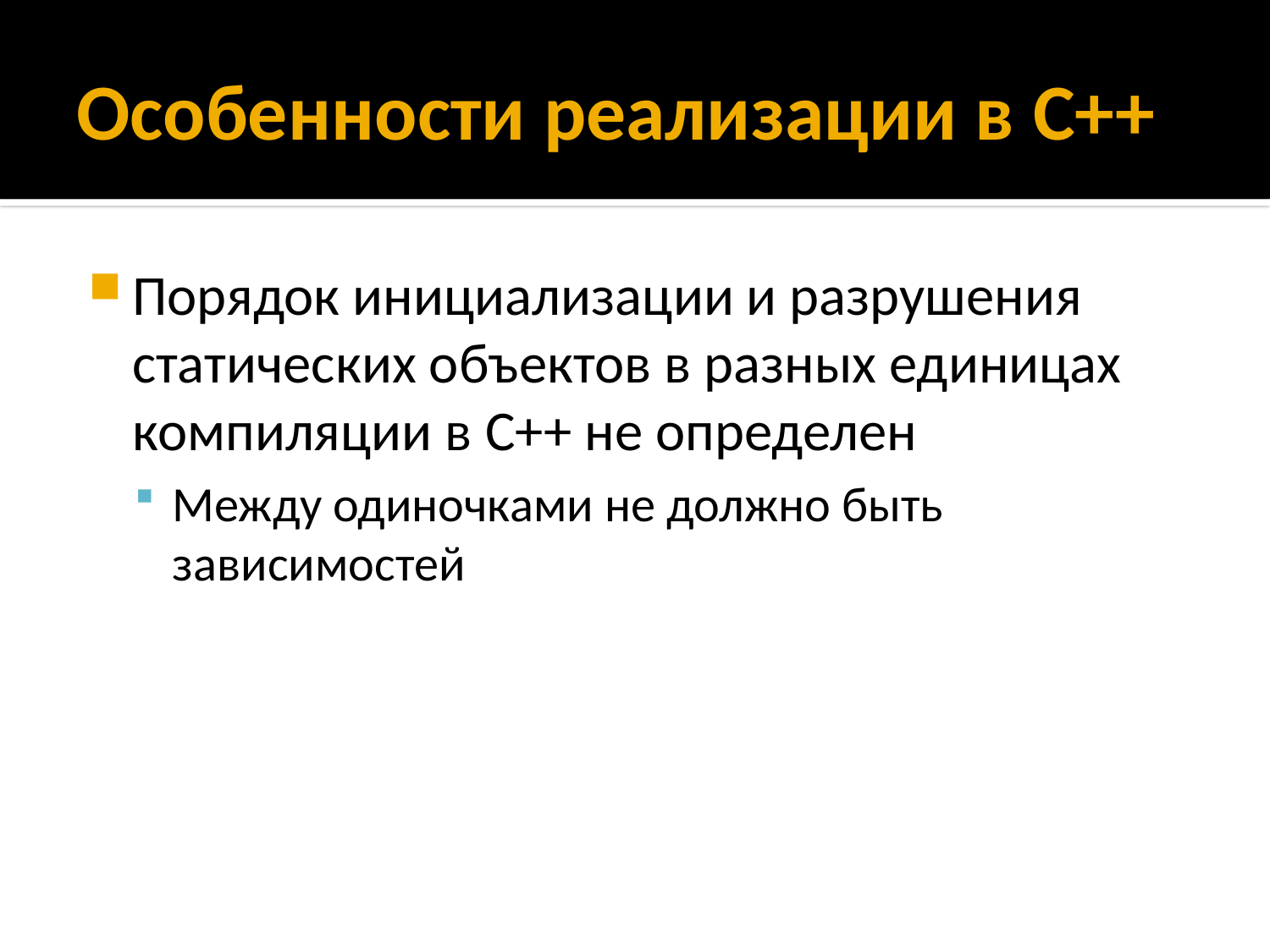

# Особенности реализации в C++
Порядок инициализации и разрушения статических объектов в разных единицах компиляции в C++ не определен
Между одиночками не должно быть зависимостей